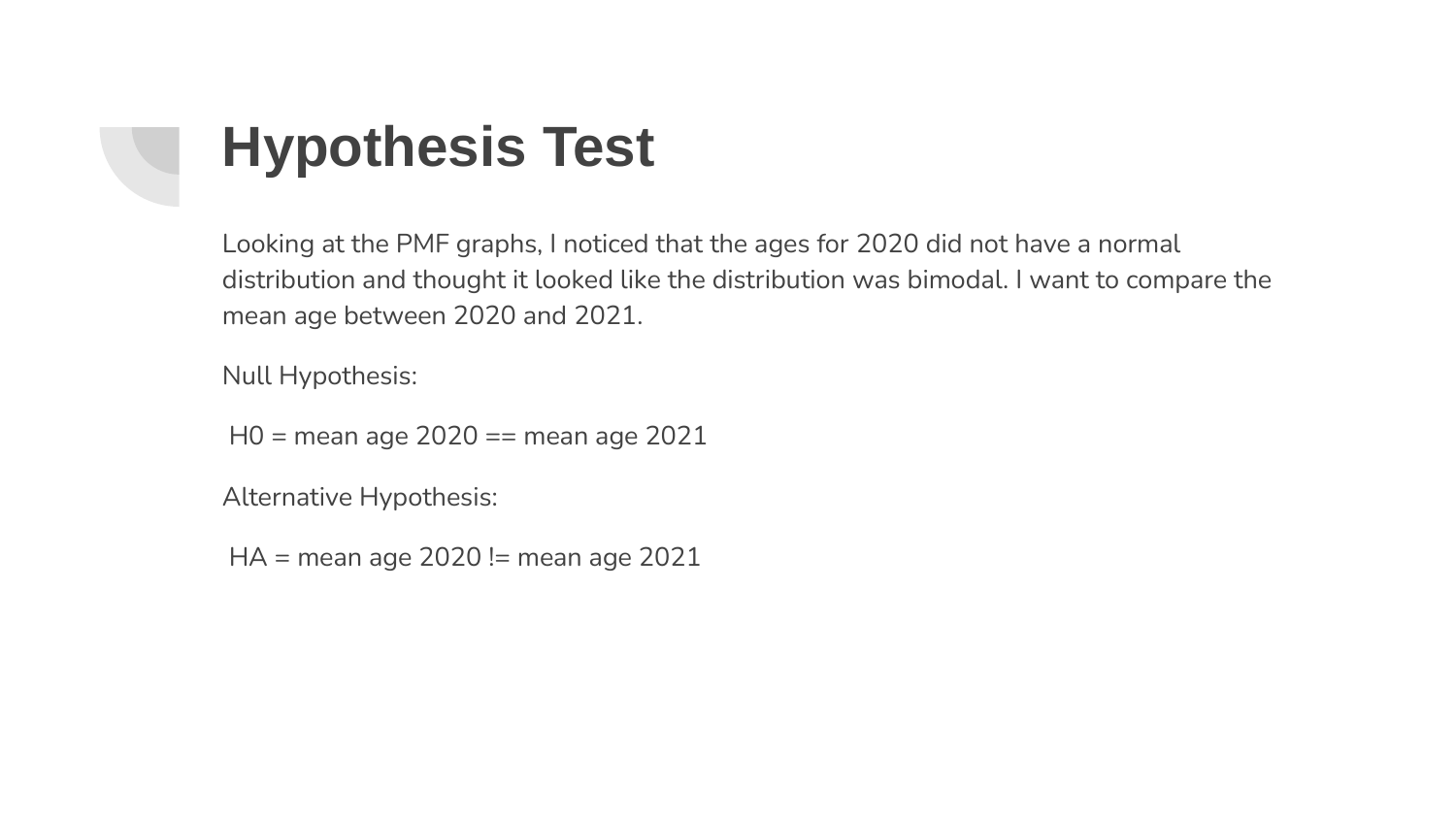

# Hypothesis Test
Looking at the PMF graphs, I noticed that the ages for 2020 did not have a normal distribution and thought it looked like the distribution was bimodal. I want to compare the mean age between 2020 and 2021.
Null Hypothesis:
 H0 = mean age 2020 == mean age 2021
Alternative Hypothesis:
 HA = mean age 2020 != mean age 2021